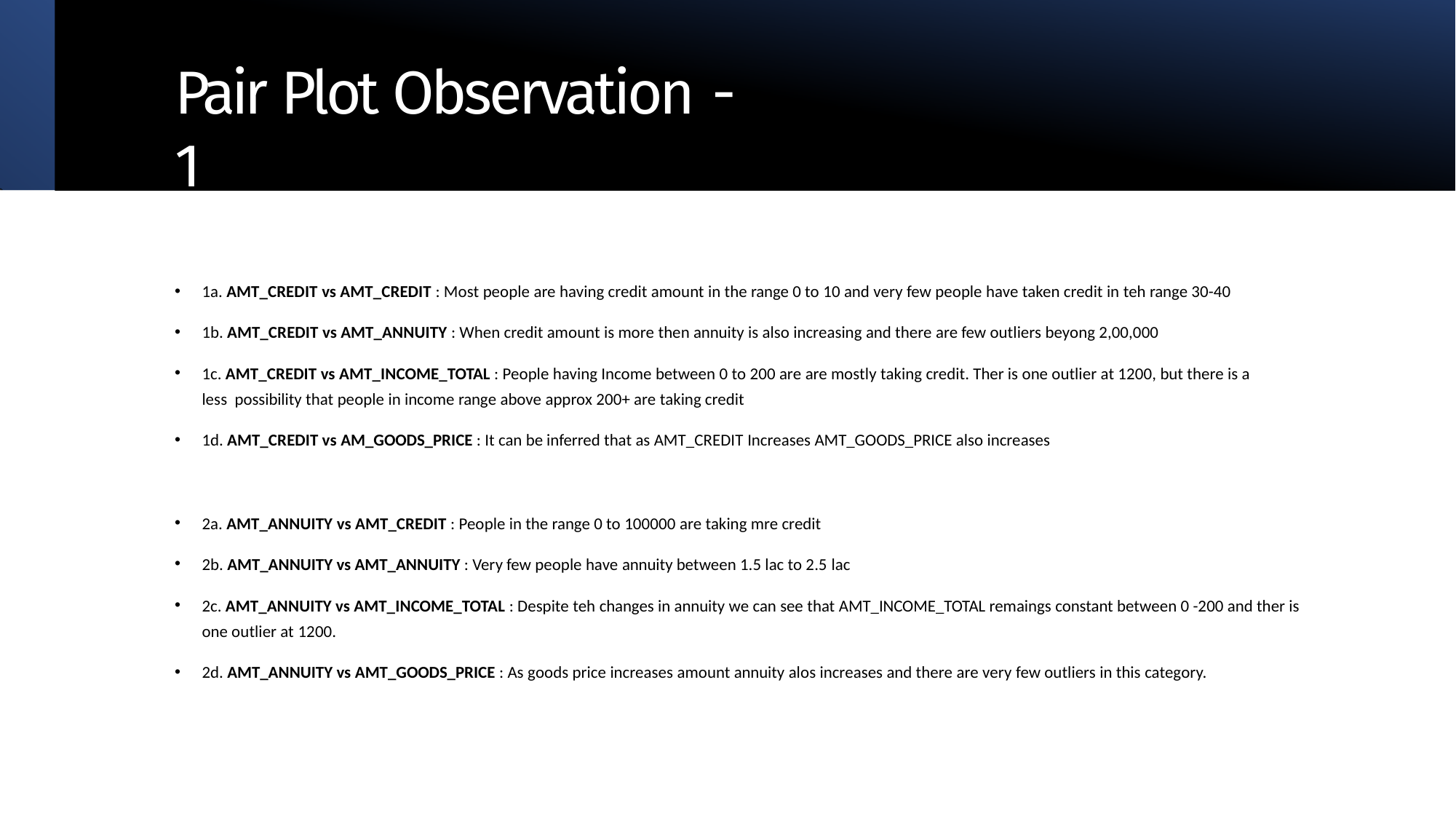

# Pair Plot Observation -1
1a. AMT_CREDIT vs AMT_CREDIT : Most people are having credit amount in the range 0 to 10 and very few people have taken credit in teh range 30-40

1b. AMT_CREDIT vs AMT_ANNUITY : When credit amount is more then annuity is also increasing and there are few outliers beyong 2,00,000
1c. AMT_CREDIT vs AMT_INCOME_TOTAL : People having Income between 0 to 200 are are mostly taking credit. Ther is one outlier at 1200, but there is a less  possibility that people in income range above approx 200+ are taking credit

1d. AMT_CREDIT vs AM_GOODS_PRICE : It can be inferred that as AMT_CREDIT Increases AMT_GOODS_PRICE also increases
2a. AMT_ANNUITY vs AMT_CREDIT : People in the range 0 to 100000 are taking mre credit

2b. AMT_ANNUITY vs AMT_ANNUITY : Very few people have annuity between 1.5 lac to 2.5 lac
2c. AMT_ANNUITY vs AMT_INCOME_TOTAL : Despite teh changes in annuity we can see that AMT_INCOME_TOTAL remaings constant between 0 -200 and ther is  one outlier at 1200.

2d. AMT_ANNUITY vs AMT_GOODS_PRICE : As goods price increases amount annuity alos increases and there are very few outliers in this category.